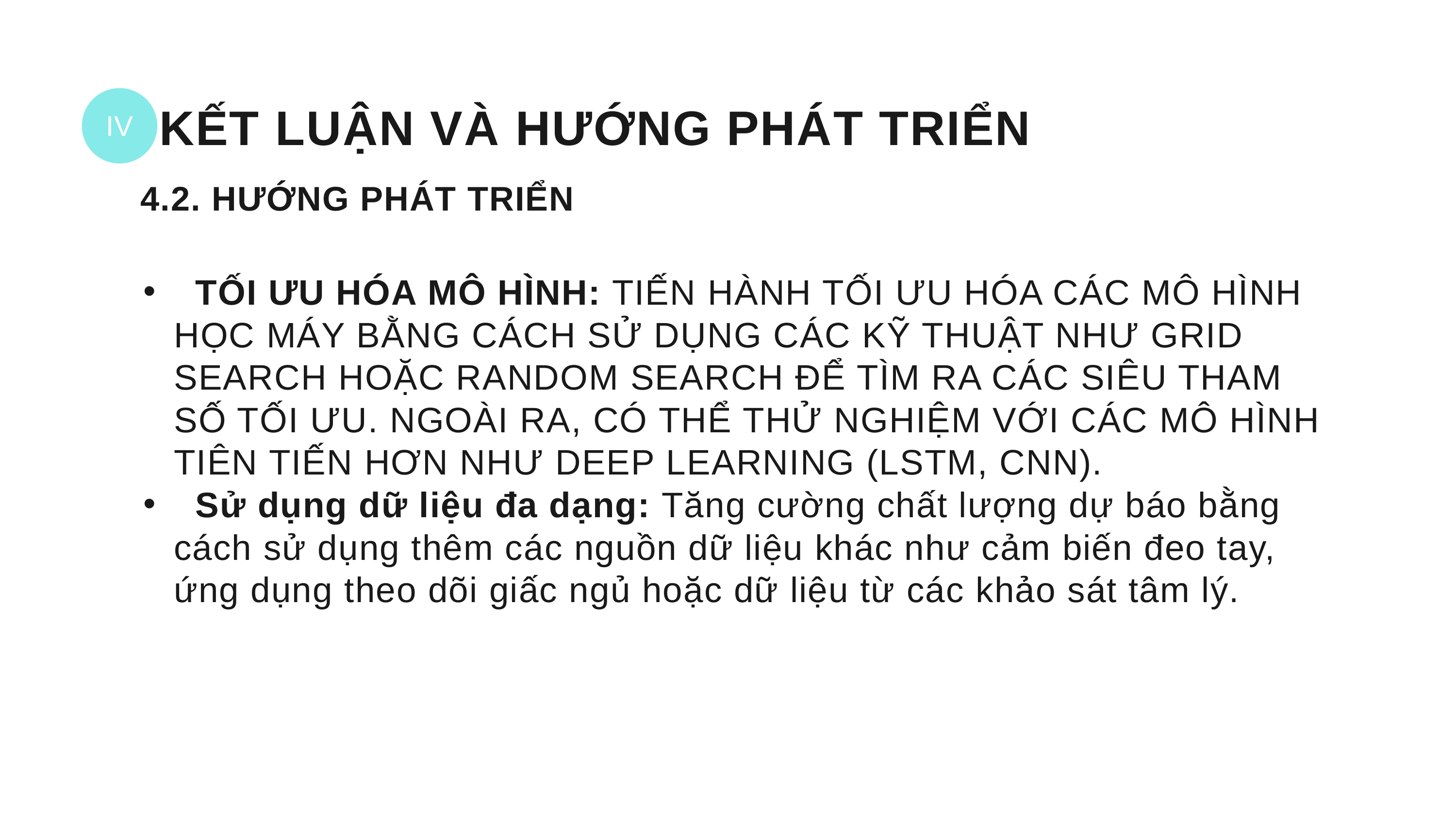

IV
KẾT LUẬN VÀ HƯỚNG PHÁT TRIỂN
4.2. HƯỚNG PHÁT TRIỂN
  TỐI ƯU HÓA MÔ HÌNH: TIẾN HÀNH TỐI ƯU HÓA CÁC MÔ HÌNH HỌC MÁY BẰNG CÁCH SỬ DỤNG CÁC KỸ THUẬT NHƯ GRID SEARCH HOẶC RANDOM SEARCH ĐỂ TÌM RA CÁC SIÊU THAM SỐ TỐI ƯU. NGOÀI RA, CÓ THỂ THỬ NGHIỆM VỚI CÁC MÔ HÌNH TIÊN TIẾN HƠN NHƯ DEEP LEARNING (LSTM, CNN).
  Sử dụng dữ liệu đa dạng: Tăng cường chất lượng dự báo bằng cách sử dụng thêm các nguồn dữ liệu khác như cảm biến đeo tay, ứng dụng theo dõi giấc ngủ hoặc dữ liệu từ các khảo sát tâm lý.